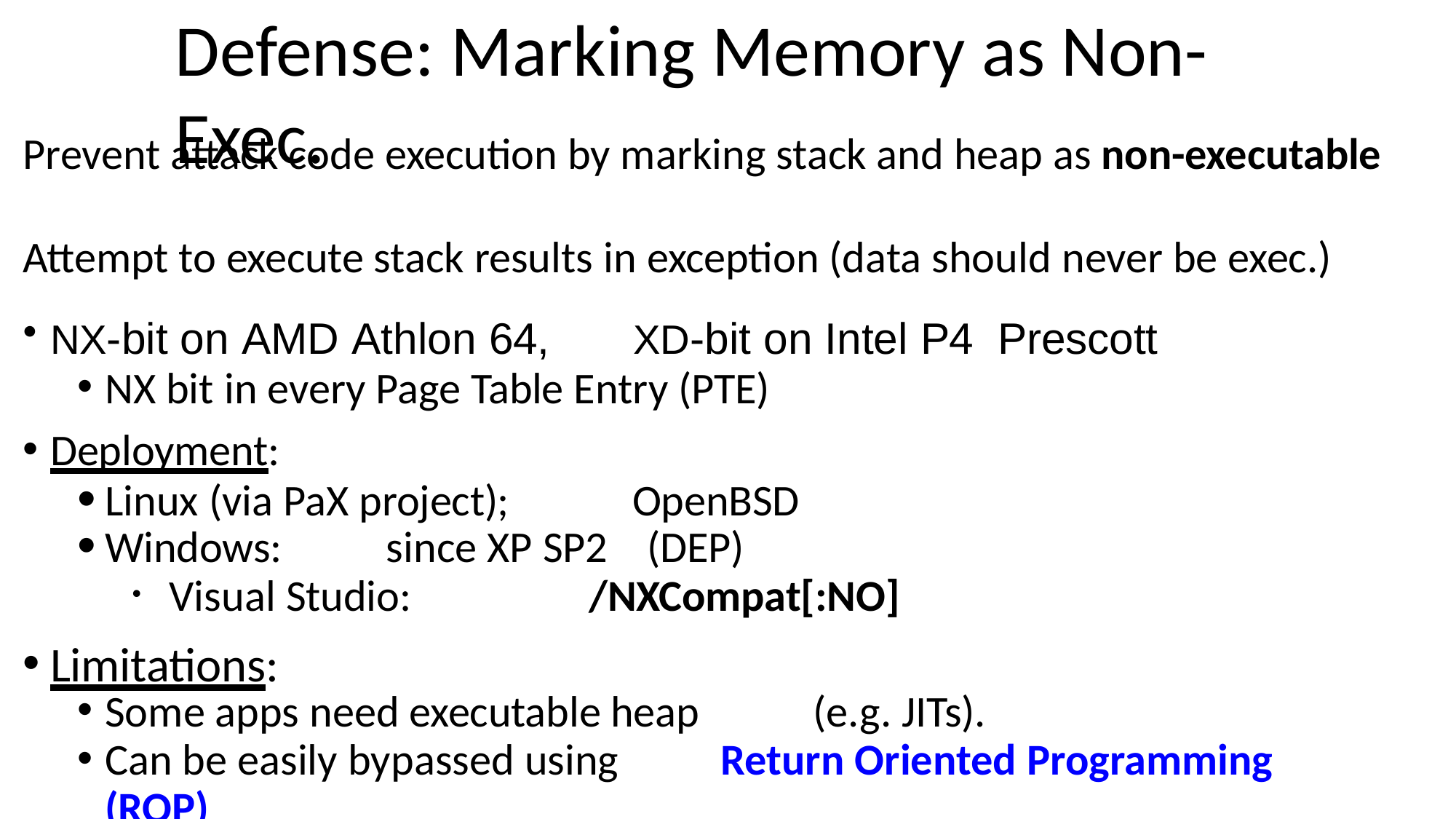

# Defense: Marking Memory as Non-Exec.
Prevent attack code execution by marking stack and heap as non-executable

Attempt to execute stack results in exception (data should never be exec.)
NX-bit on AMD Athlon 64,	XD-bit on Intel P4	Prescott
NX bit in every Page Table Entry (PTE)
Deployment:
Linux (via PaX project);	OpenBSD
Windows:	since XP SP2	(DEP)
Visual Studio:	/NXCompat[:NO]
Limitations:
Some apps need executable heap	(e.g. JITs).
Can be easily bypassed using	Return Oriented Programming (ROP)